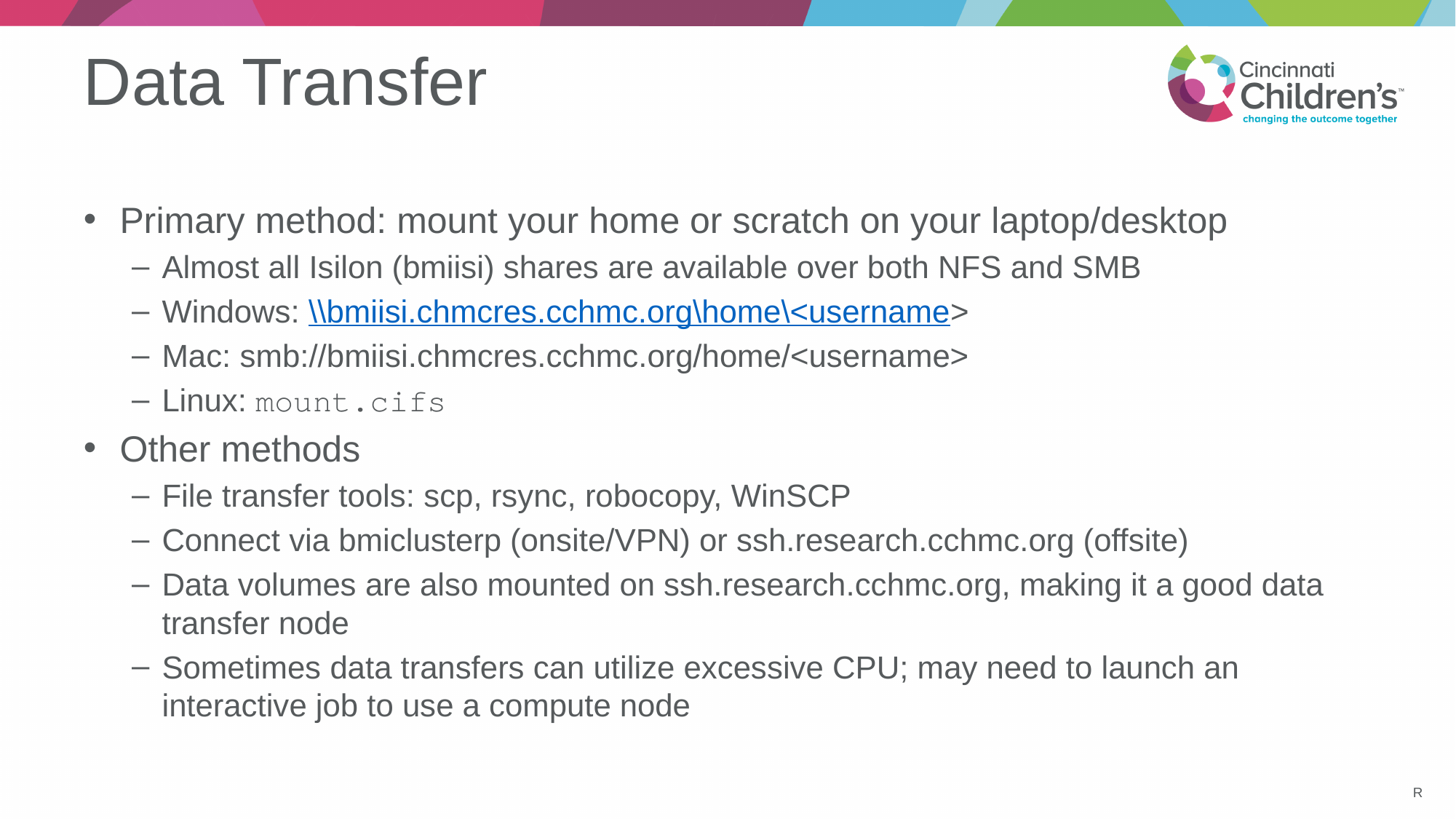

# Data Transfer
Primary method: mount your home or scratch on your laptop/desktop
Almost all Isilon (bmiisi) shares are available over both NFS and SMB
Windows: \\bmiisi.chmcres.cchmc.org\home\<username>
Mac: smb://bmiisi.chmcres.cchmc.org/home/<username>
Linux: mount.cifs
Other methods
File transfer tools: scp, rsync, robocopy, WinSCP
Connect via bmiclusterp (onsite/VPN) or ssh.research.cchmc.org (offsite)
Data volumes are also mounted on ssh.research.cchmc.org, making it a good data transfer node
Sometimes data transfers can utilize excessive CPU; may need to launch an interactive job to use a compute node
R